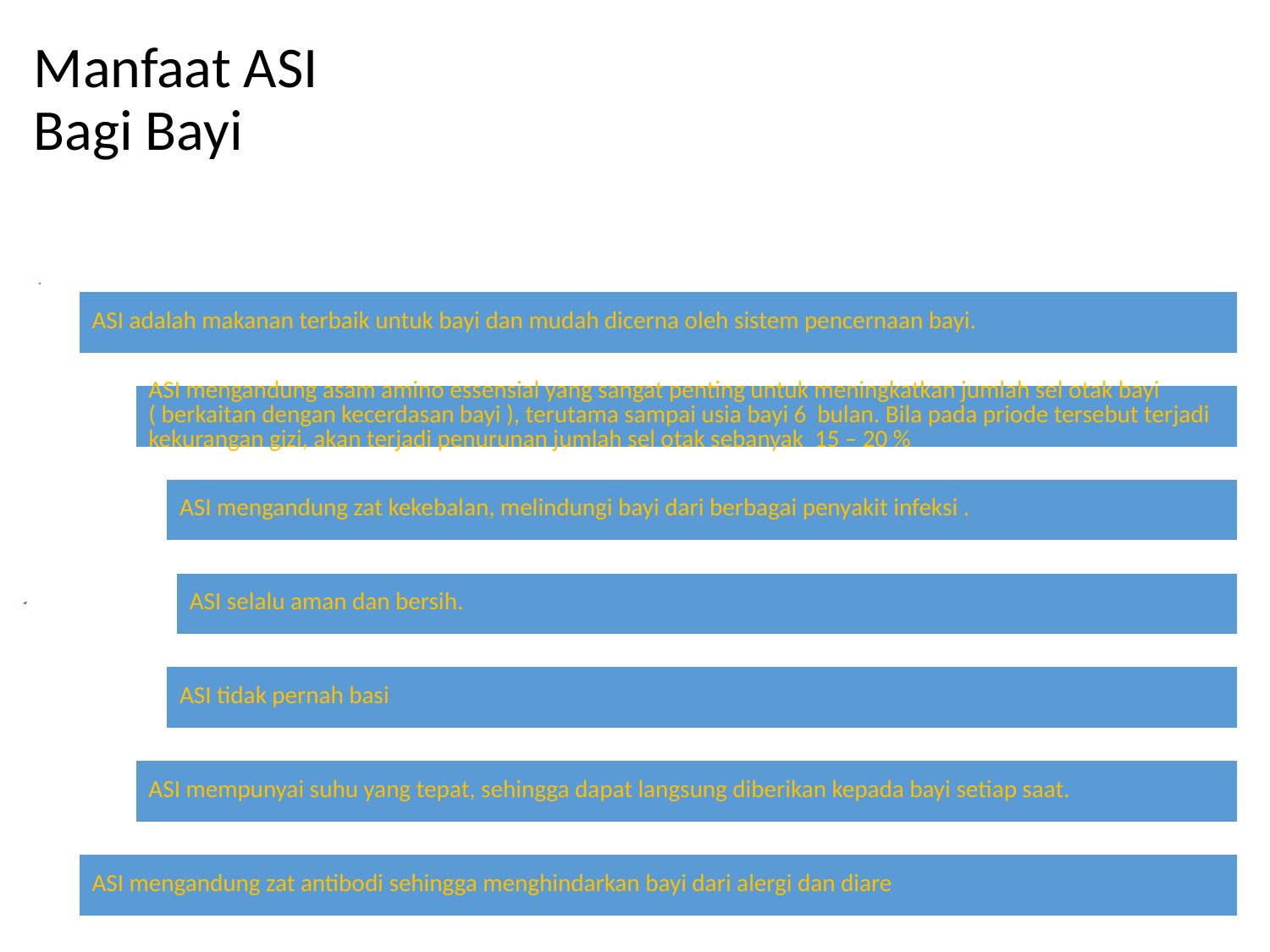

# Manfaat ASI Bagi Bayi
ASI adalah makanan terbaik untuk bayi dan mudah dicerna oleh sistem pencernaan bayi.
ASI mengandung asam amino essensial yang sangat penting untuk meningkatkan jumlah sel otak bayi ( berkaitan dengan kecerdasan bayi ), terutama sampai usia bayi 6  bulan. Bila pada priode tersebut terjadi kekurangan gizi, akan terjadi penurunan jumlah sel otak sebanyak  15 – 20 %
ASI mengandung zat kekebalan, melindungi bayi dari berbagai penyakit infeksi .
ASI selalu aman dan bersih.
ASI tidak pernah basi
ASI mempunyai suhu yang tepat, sehingga dapat langsung diberikan kepada bayi setiap saat.
ASI mengandung zat antibodi sehingga menghindarkan bayi dari alergi dan diare